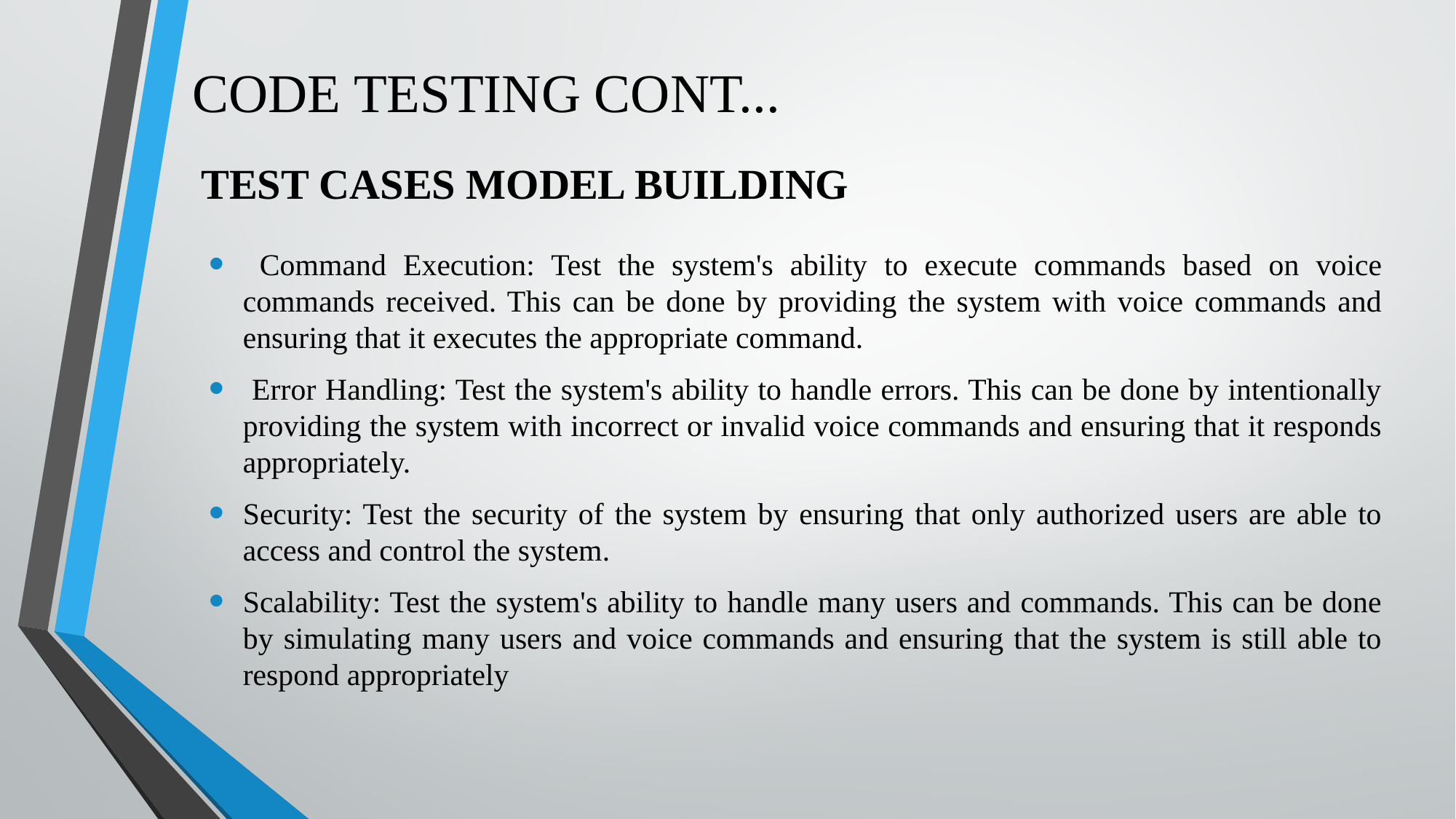

CODE TESTING CONT...
# TEST CASES MODEL BUILDING
 Command Execution: Test the system's ability to execute commands based on voice commands received. This can be done by providing the system with voice commands and ensuring that it executes the appropriate command.
 Error Handling: Test the system's ability to handle errors. This can be done by intentionally providing the system with incorrect or invalid voice commands and ensuring that it responds appropriately.
Security: Test the security of the system by ensuring that only authorized users are able to access and control the system.
Scalability: Test the system's ability to handle many users and commands. This can be done by simulating many users and voice commands and ensuring that the system is still able to respond appropriately